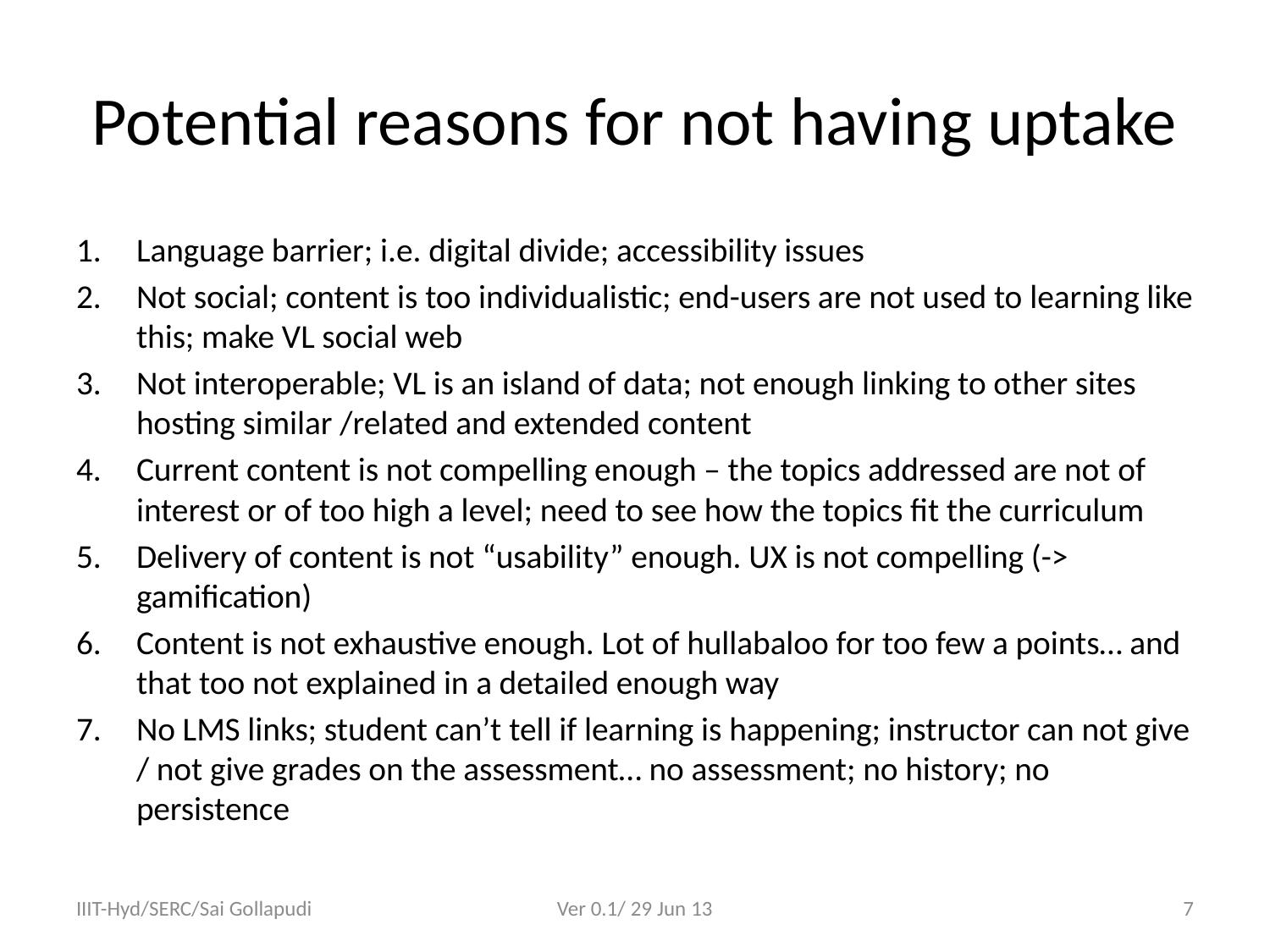

# Potential reasons for not having uptake
Language barrier; i.e. digital divide; accessibility issues
Not social; content is too individualistic; end-users are not used to learning like this; make VL social web
Not interoperable; VL is an island of data; not enough linking to other sites hosting similar /related and extended content
Current content is not compelling enough – the topics addressed are not of interest or of too high a level; need to see how the topics fit the curriculum
Delivery of content is not “usability” enough. UX is not compelling (-> gamification)
Content is not exhaustive enough. Lot of hullabaloo for too few a points… and that too not explained in a detailed enough way
No LMS links; student can’t tell if learning is happening; instructor can not give / not give grades on the assessment… no assessment; no history; no persistence

IIIT-Hyd/SERC/Sai Gollapudi
Ver 0.1/ 29 Jun 13
7